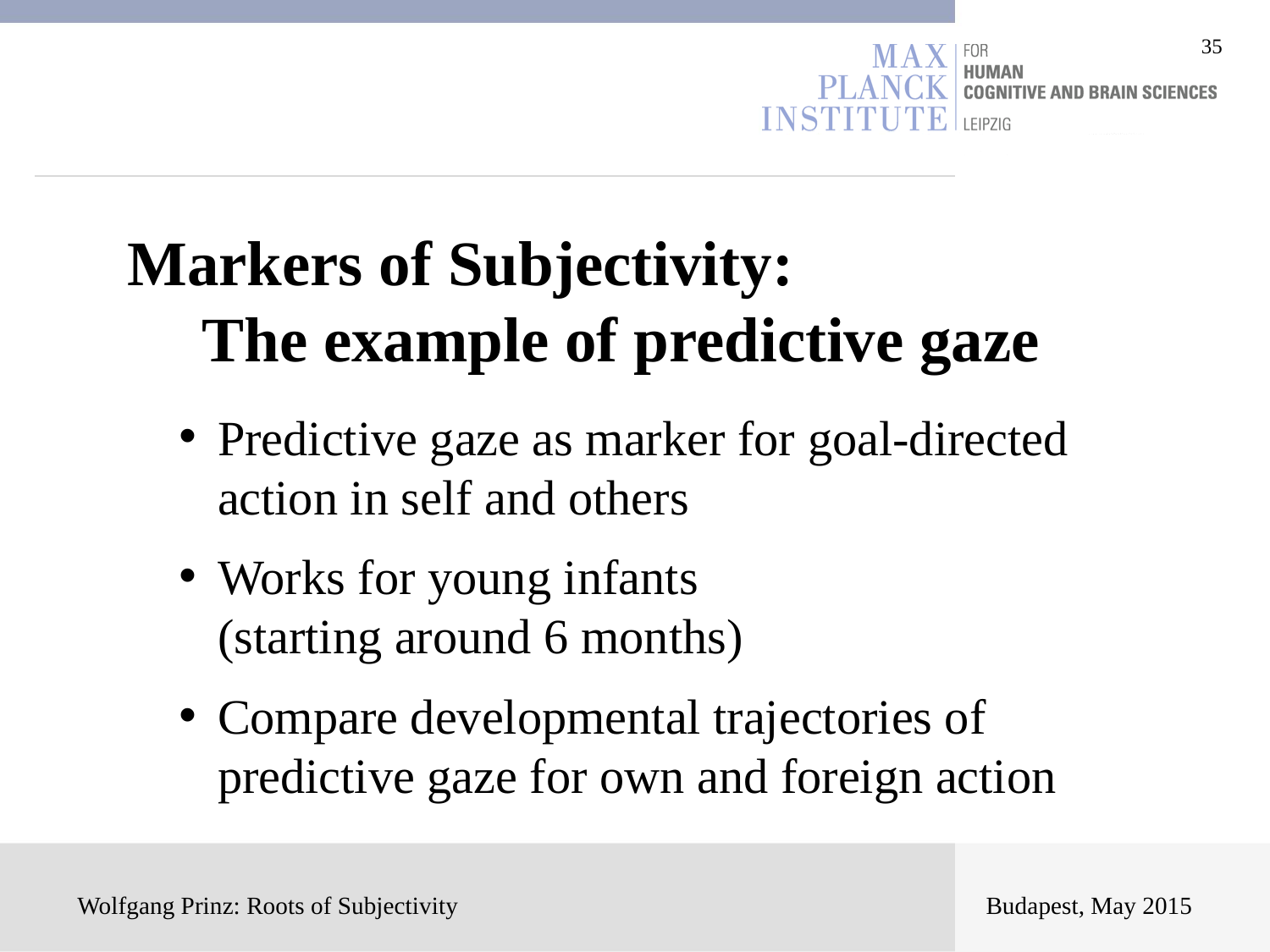

Markers of Subjectivity:
	The example of predictive gaze
Predictive gaze as marker for goal-directed action in self and others
Works for young infants
(starting around 6 months)
Compare developmental trajectories of predictive gaze for own and foreign action